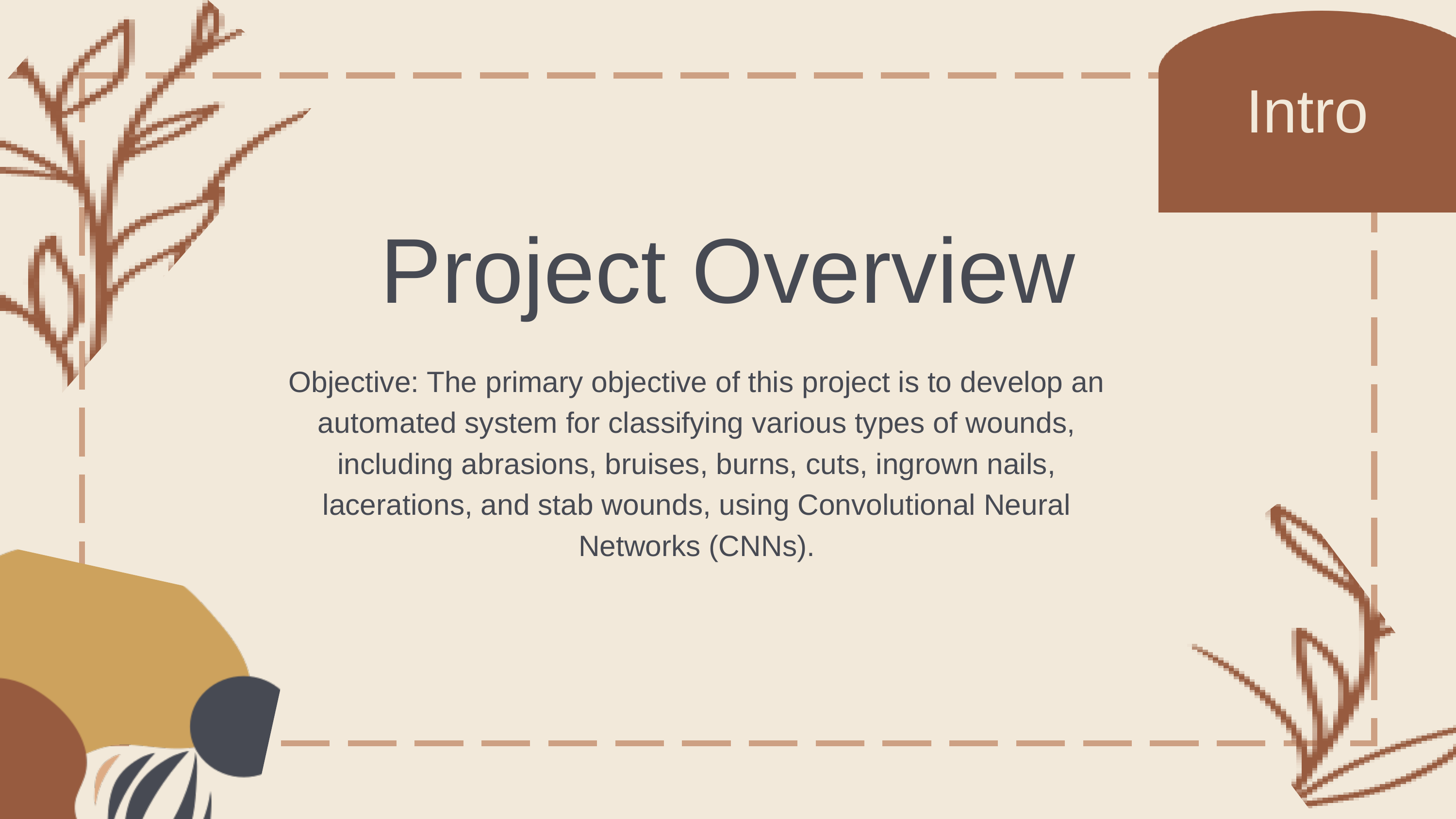

Intro
Project Overview
Objective: The primary objective of this project is to develop an automated system for classifying various types of wounds, including abrasions, bruises, burns, cuts, ingrown nails, lacerations, and stab wounds, using Convolutional Neural Networks (CNNs).